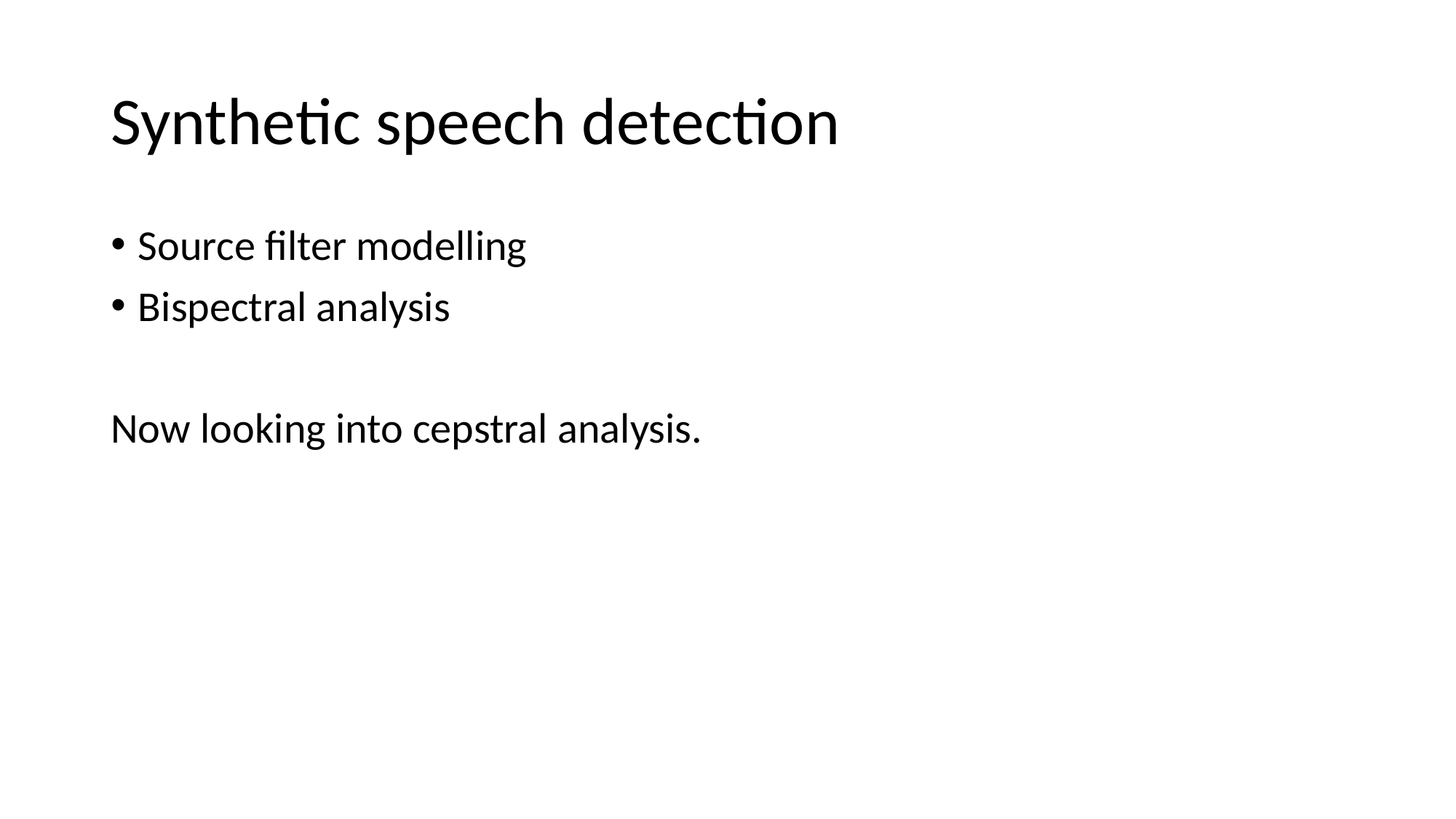

# Synthetic speech detection
Source filter modelling
Bispectral analysis

Now looking into cepstral analysis.